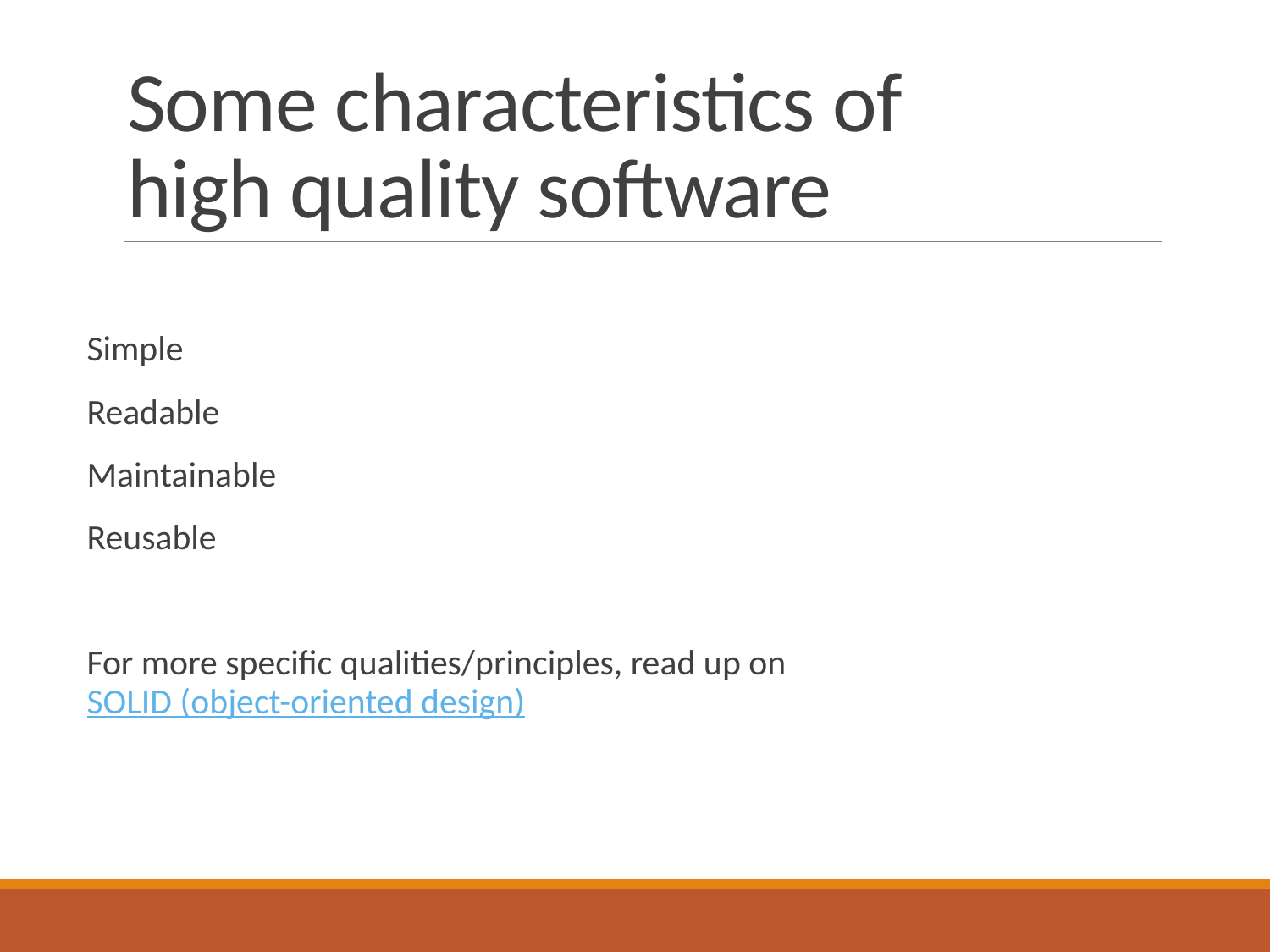

# Some characteristics of high quality software
Simple
Readable
Maintainable
Reusable

For more specific qualities/principles, read up on SOLID (object-oriented design)